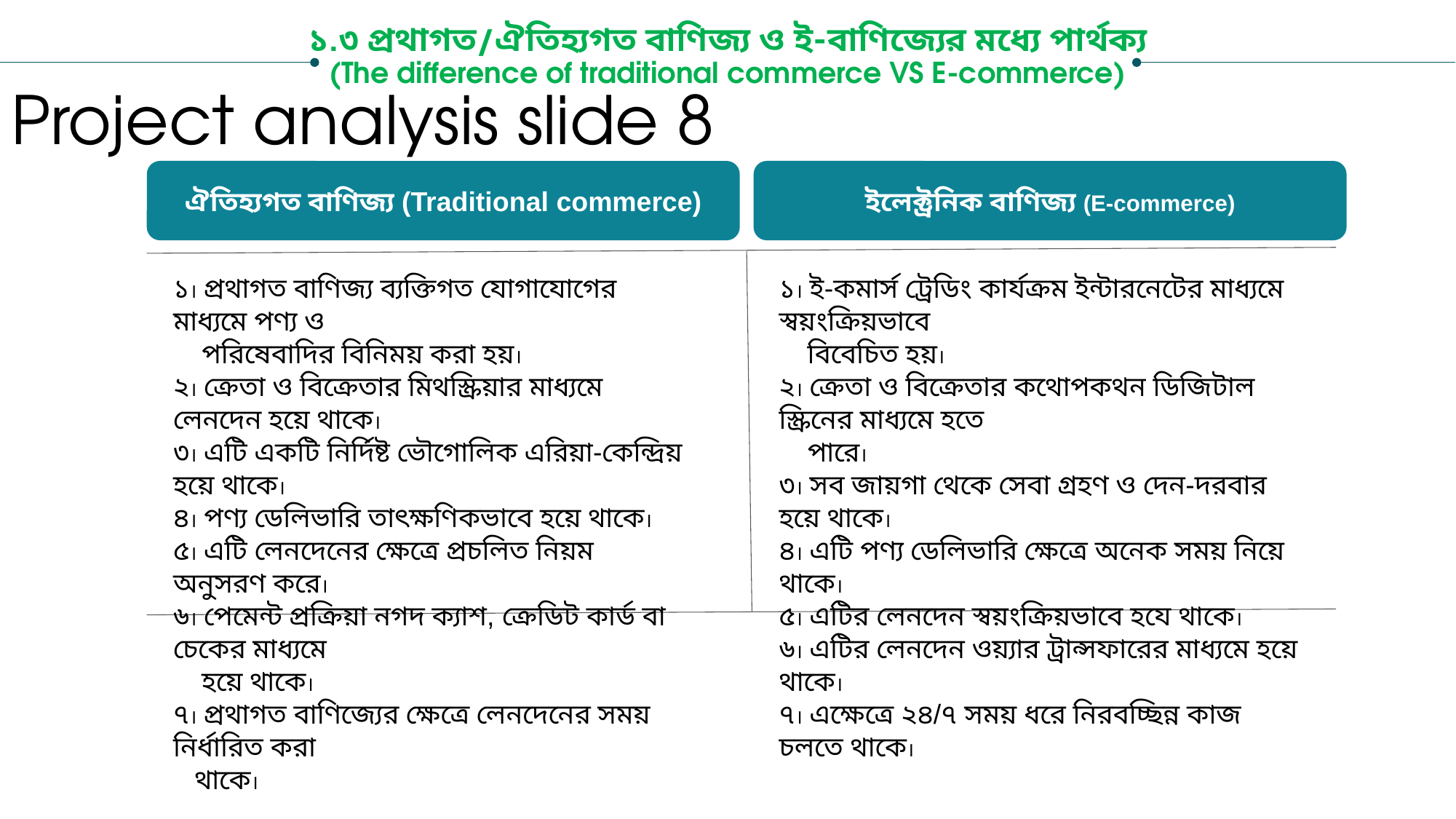

১.৩ প্রথাগত/ঐতিহ্যগত বাণিজ্য ও ই-বাণিজ্যের মধ্যে পার্থক্য
(The difference of traditional commerce VS E-commerce)
Project analysis slide 8
ঐতিহ্যগত বাণিজ্য (Traditional commerce)
ইলেক্ট্রনিক বাণিজ্য (E-commerce)
১। প্রথাগত বাণিজ্য ব্যক্তিগত যোগাযোগের মাধ্যমে পণ্য ও
    পরিষেবাদির বিনিময় করা হয়।
২। ক্রেতা ও বিক্রেতার মিথস্ক্রিয়ার মাধ্যমে লেনদেন হয়ে থাকে।
৩। এটি একটি নির্দিষ্ট ভৌগোলিক এরিয়া-কেন্দ্রিয় হয়ে থাকে।
৪। পণ্য ডেলিভারি তাৎক্ষণিকভাবে হয়ে থাকে।
৫। এটি লেনদেনের ক্ষেত্রে প্রচলিত নিয়ম অনুসরণ করে।
৬। পেমেন্ট প্রক্রিয়া নগদ ক্যাশ, ক্রেডিট কার্ড বা চেকের মাধ্যমে
    হয়ে থাকে।
৭। প্রথাগত বাণিজ্যের ক্ষেত্রে লেনদেনের সময় নির্ধারিত করা
   থাকে।
১। ই-কমার্স ট্রেডিং কার্যক্রম ইন্টারনেটের মাধ্যমে স্বয়ংক্রিয়ভাবে
    বিবেচিত হয়।
২। ক্রেতা ও বিক্রেতার কথোপকথন ডিজিটাল স্ক্রিনের মাধ্যমে হতে
    পারে।
৩। সব জায়গা থেকে সেবা গ্রহণ ও দেন-দরবার হয়ে থাকে।
৪। এটি পণ্য ডেলিভারি ক্ষেত্রে অনেক সময় নিয়ে থাকে।
৫। এটির লেনদেন স্বয়ংক্রিয়ভাবে হযে থাকে।
৬। এটির লেনদেন ওয়্যার ট্রান্সফারের মাধ্যমে হয়ে থাকে।
৭। এক্ষেত্রে ২৪/৭ সময় ধরে নিরবচ্ছিন্ন কাজ চলতে থাকে।